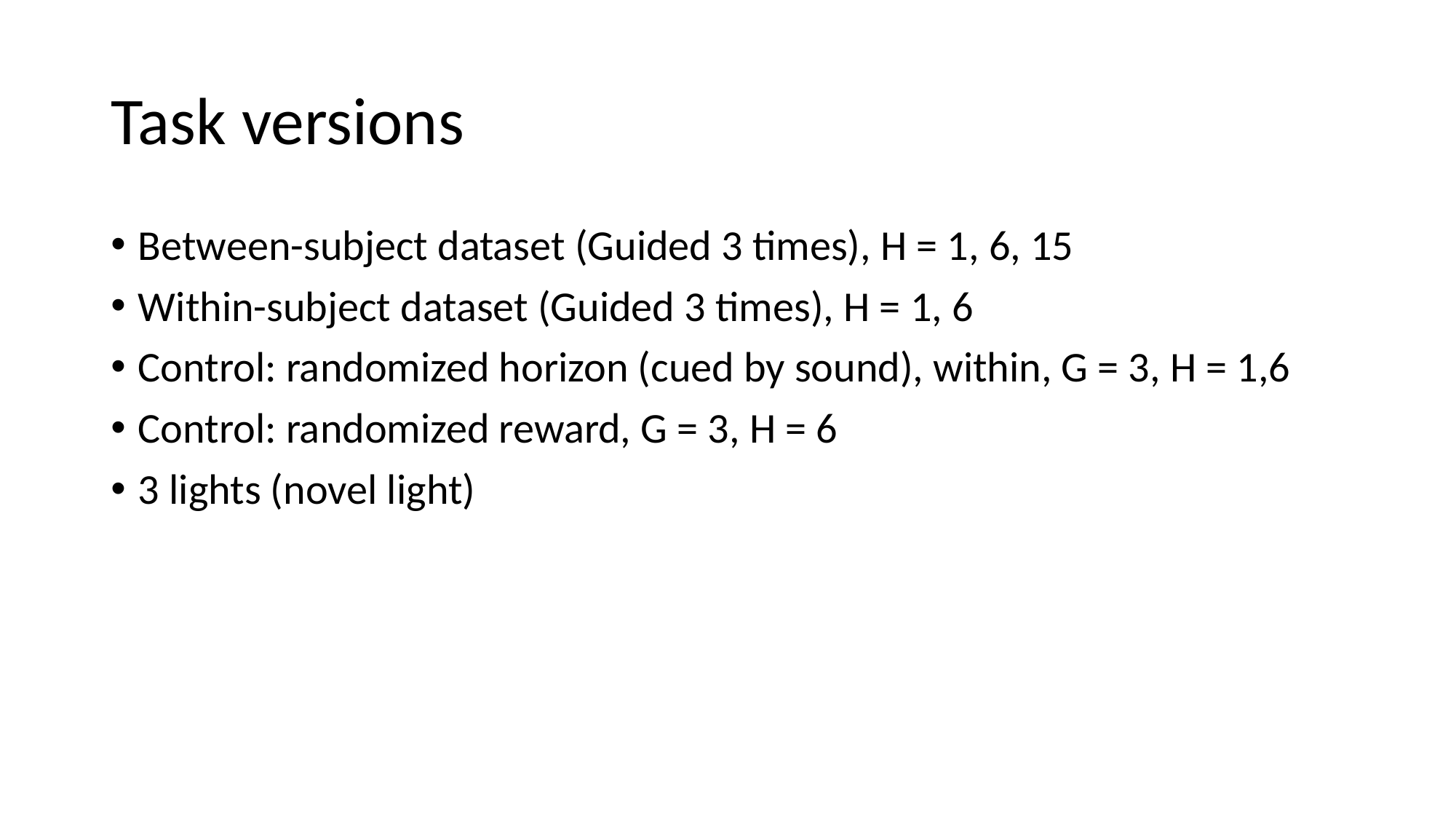

# Task versions
Between-subject dataset (Guided 3 times), H = 1, 6, 15
Within-subject dataset (Guided 3 times), H = 1, 6
Control: randomized horizon (cued by sound), within, G = 3, H = 1,6
Control: randomized reward, G = 3, H = 6
3 lights (novel light)